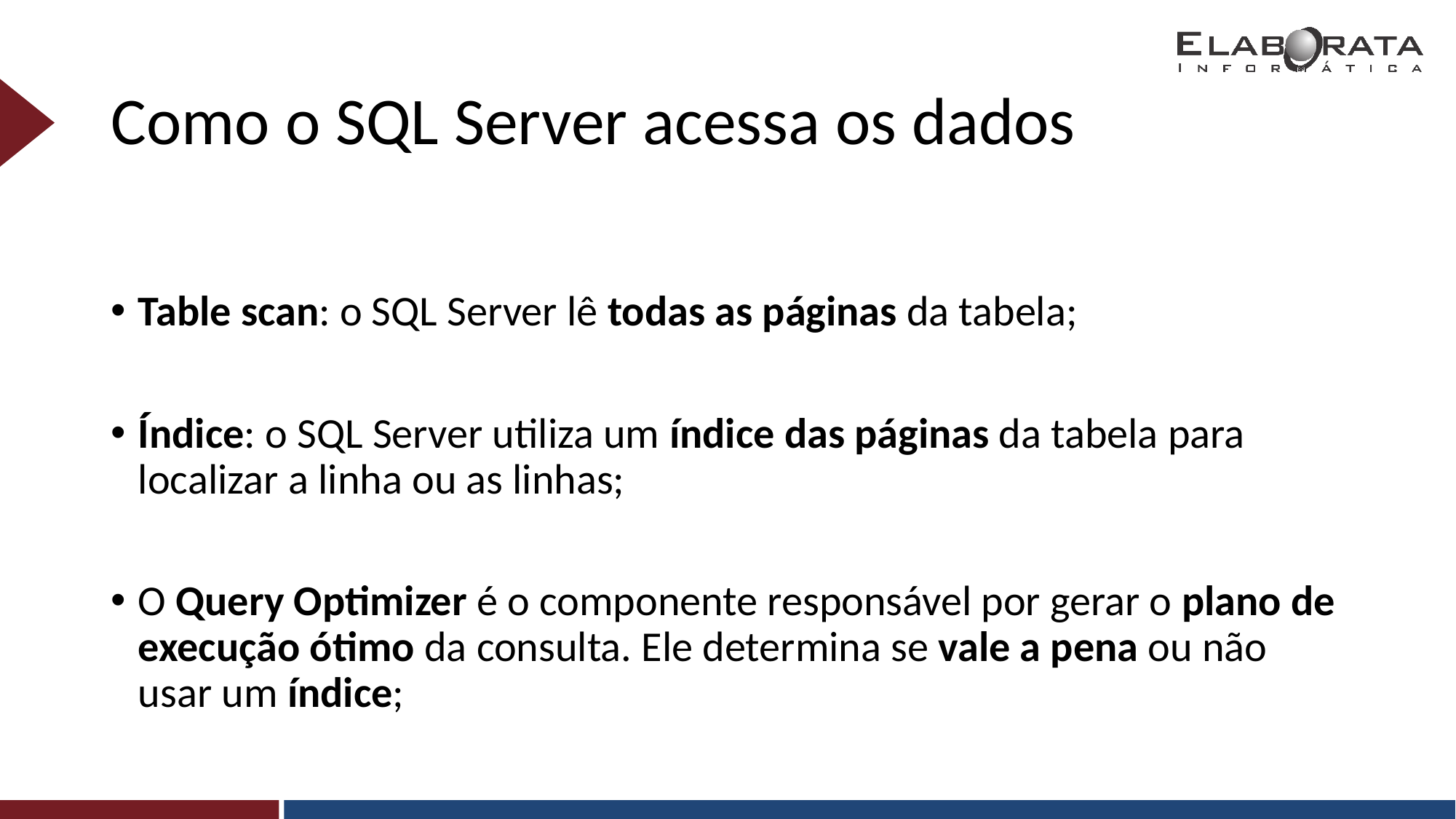

# Como o SQL Server acessa os dados

Table scan: o SQL Server lê todas as páginas da tabela;

Índice: o SQL Server utiliza um índice das páginas da tabela para localizar a linha ou as linhas;

O Query Optimizer é o componente responsável por gerar o plano de execução ótimo da consulta. Ele determina se vale a pena ou não usar um índice;